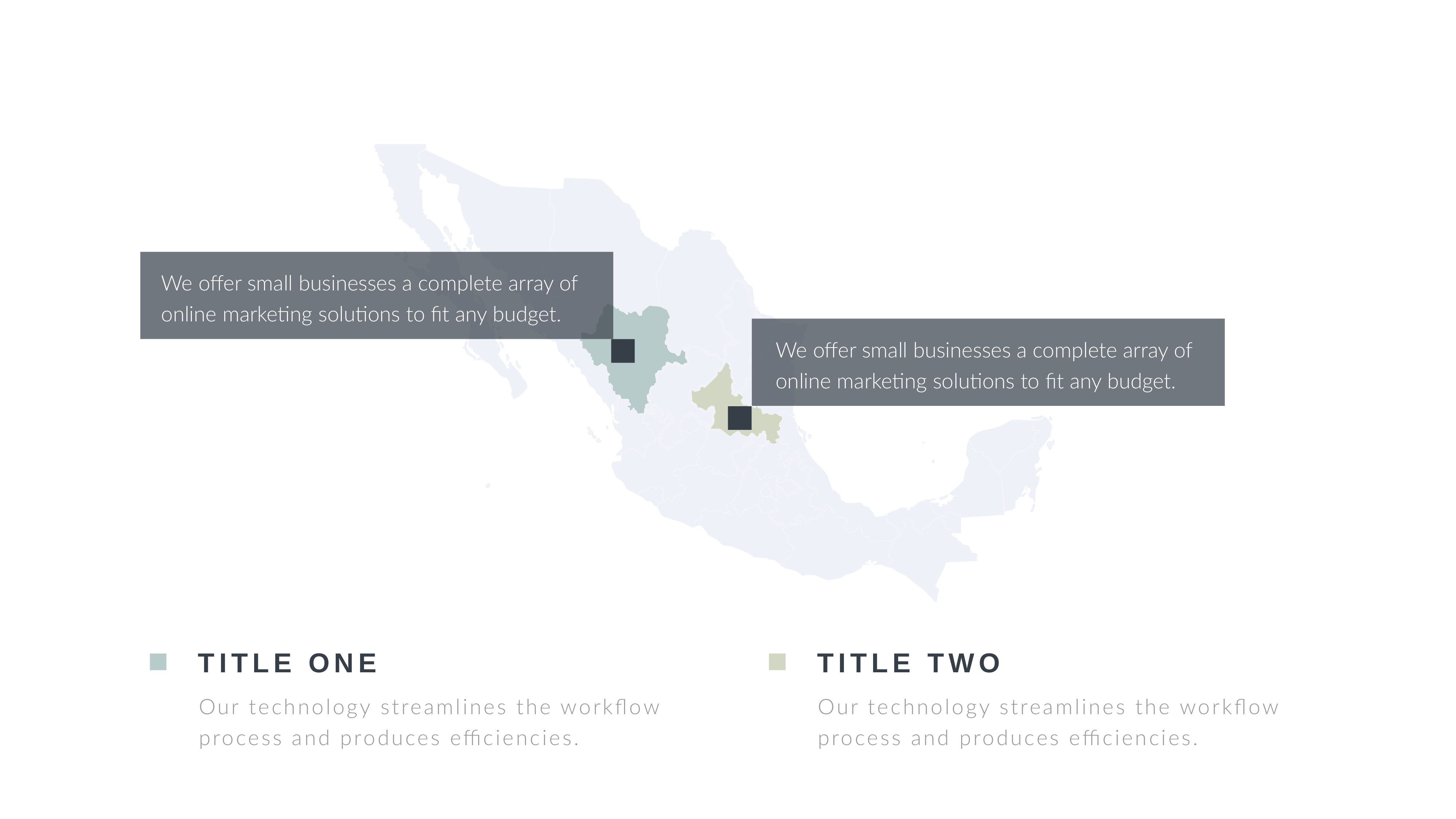

We offer small businesses a complete array of online marketing solutions to fit any budget.

We offer small businesses a complete array of online marketing solutions to fit any budget.

TITLE ONE
Our technology streamlines the workflow process and produces efficiencies.

TITLE TWO
Our technology streamlines the workflow process and produces efficiencies.